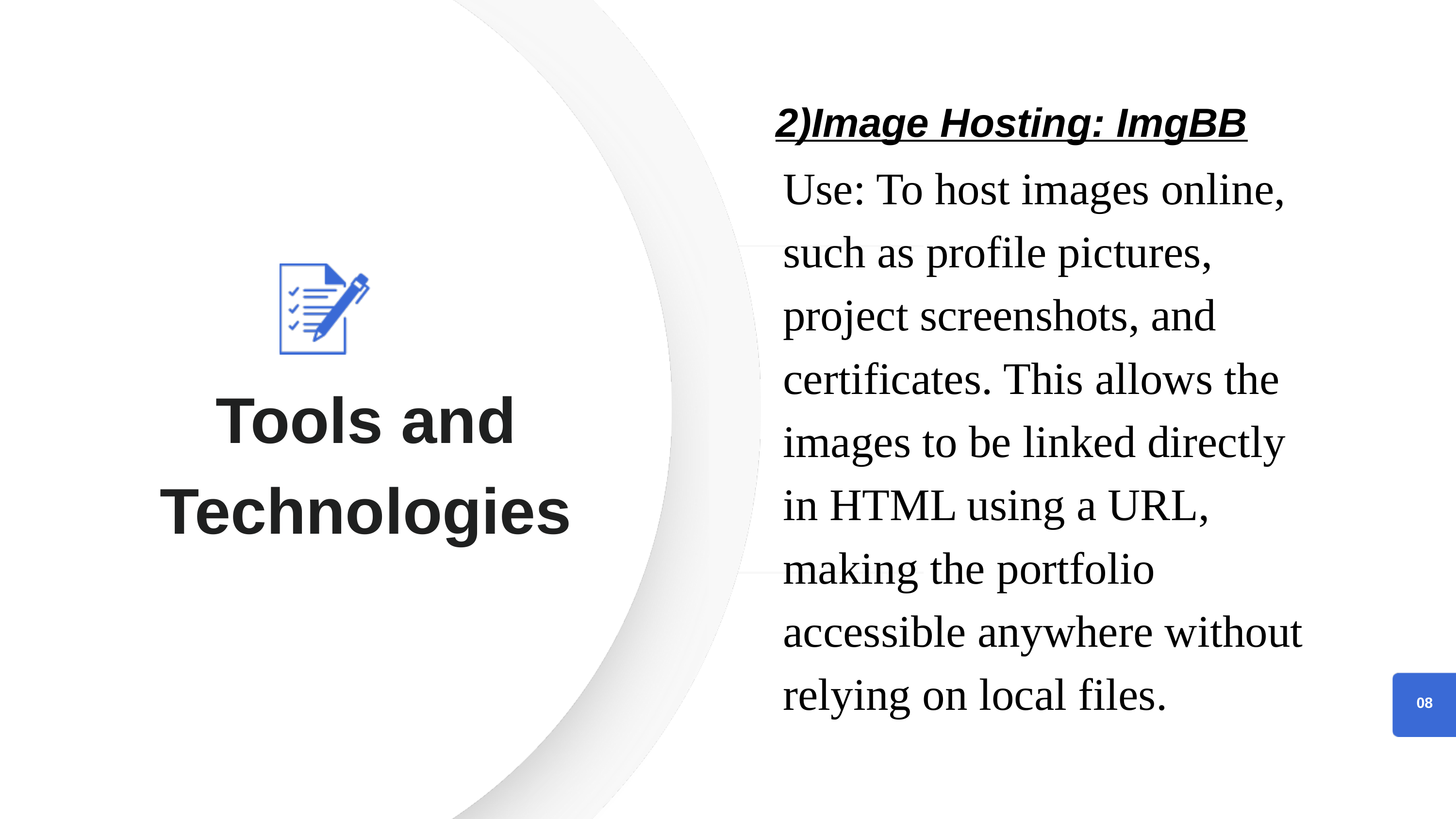

2)Image Hosting: ImgBB
Use: To host images online, such as profile pictures, project screenshots, and certificates. This allows the images to be linked directly in HTML using a URL, making the portfolio accessible anywhere without relying on local files.

Tools and Technologies

08